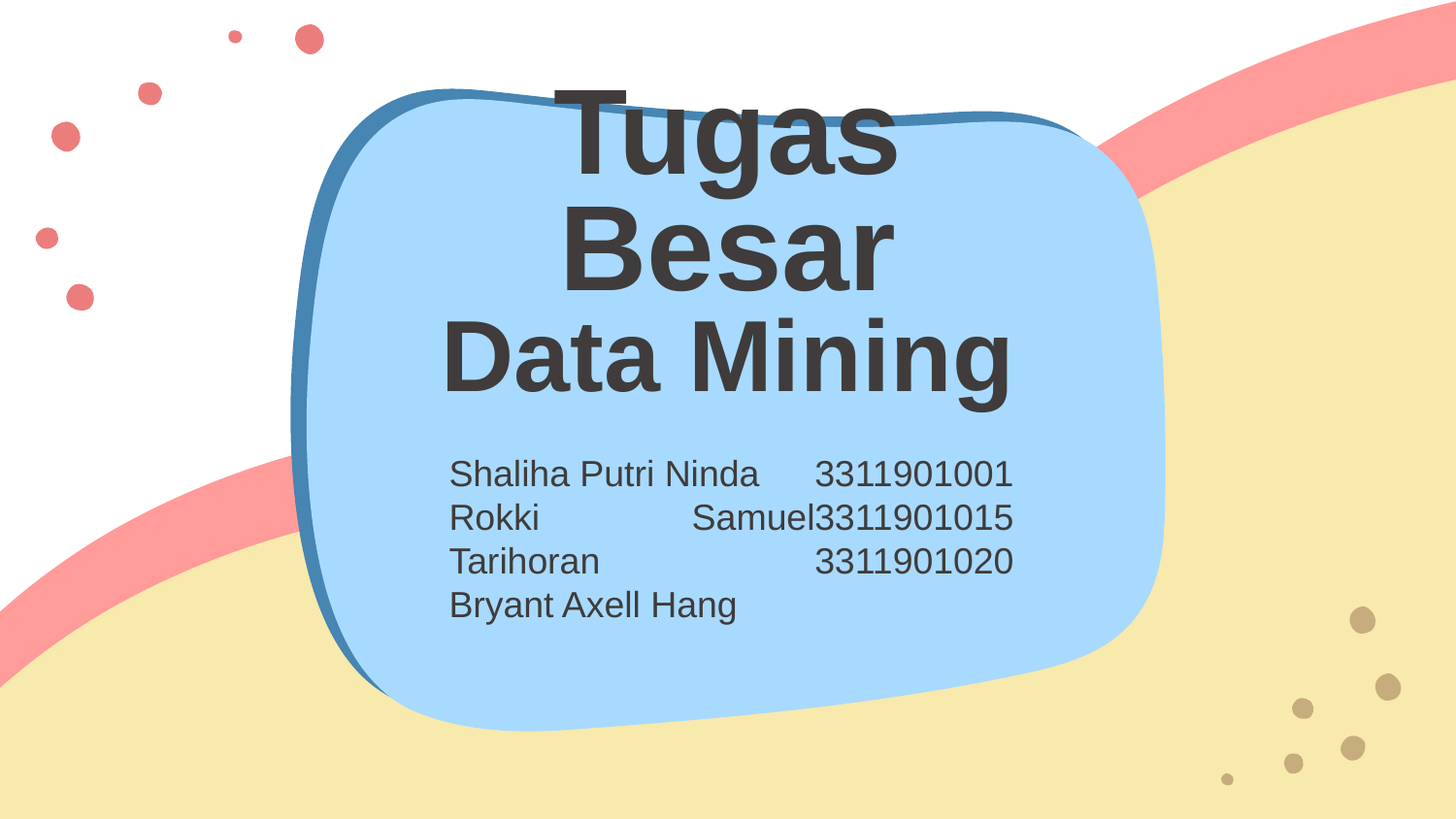

# Tugas Besar Data Mining
Shaliha Putri Ninda
Rokki Samuel Tarihoran
Bryant Axell Hang
3311901001
3311901015
3311901020